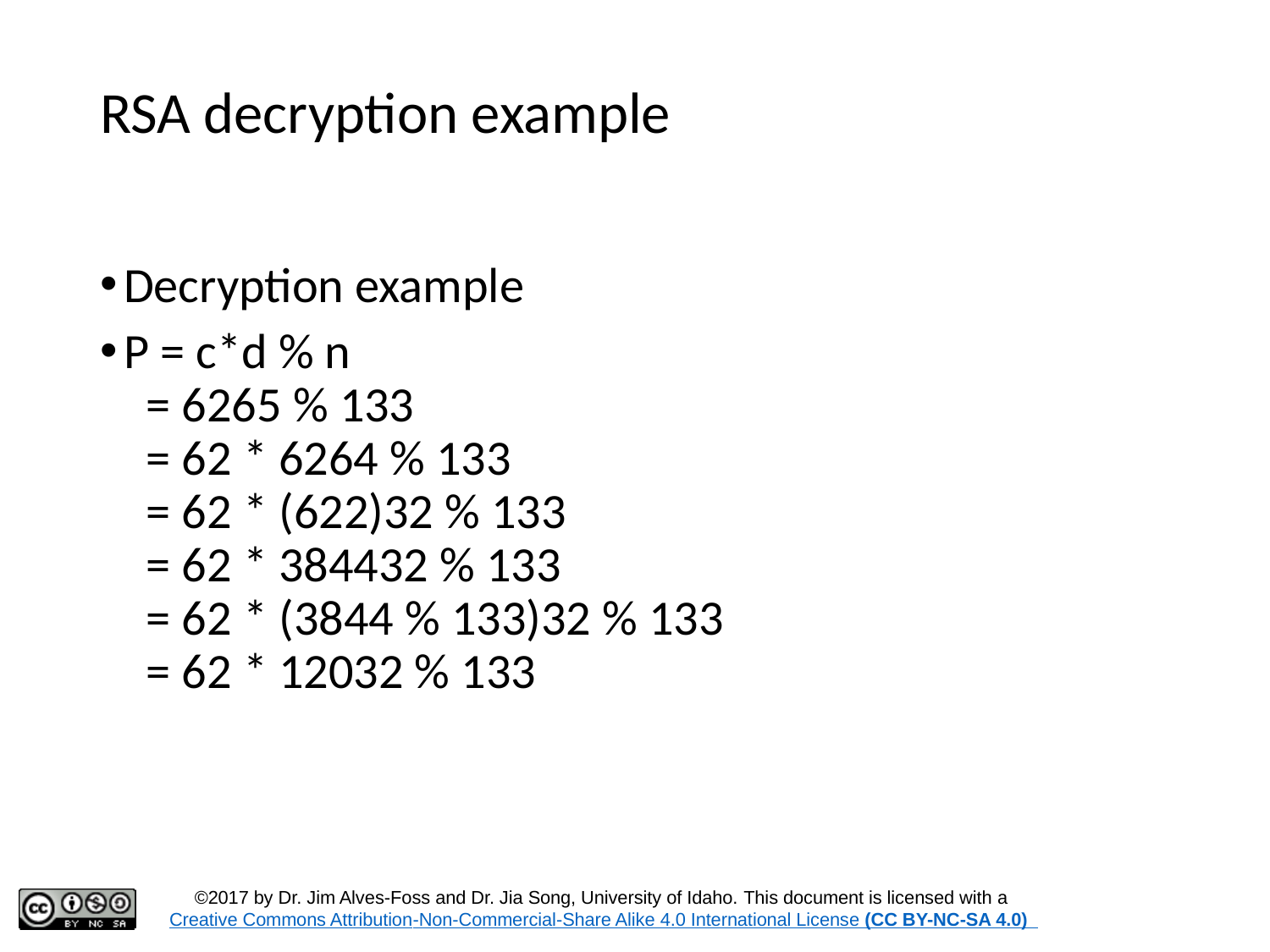

# RSA decryption example
Decryption example
P = c*d % n
  = 6265 % 133
  = 62 * 6264 % 133
  = 62 * (622)32 % 133
  = 62 * 384432 % 133
  = 62 * (3844 % 133)32 % 133
  = 62 * 12032 % 133